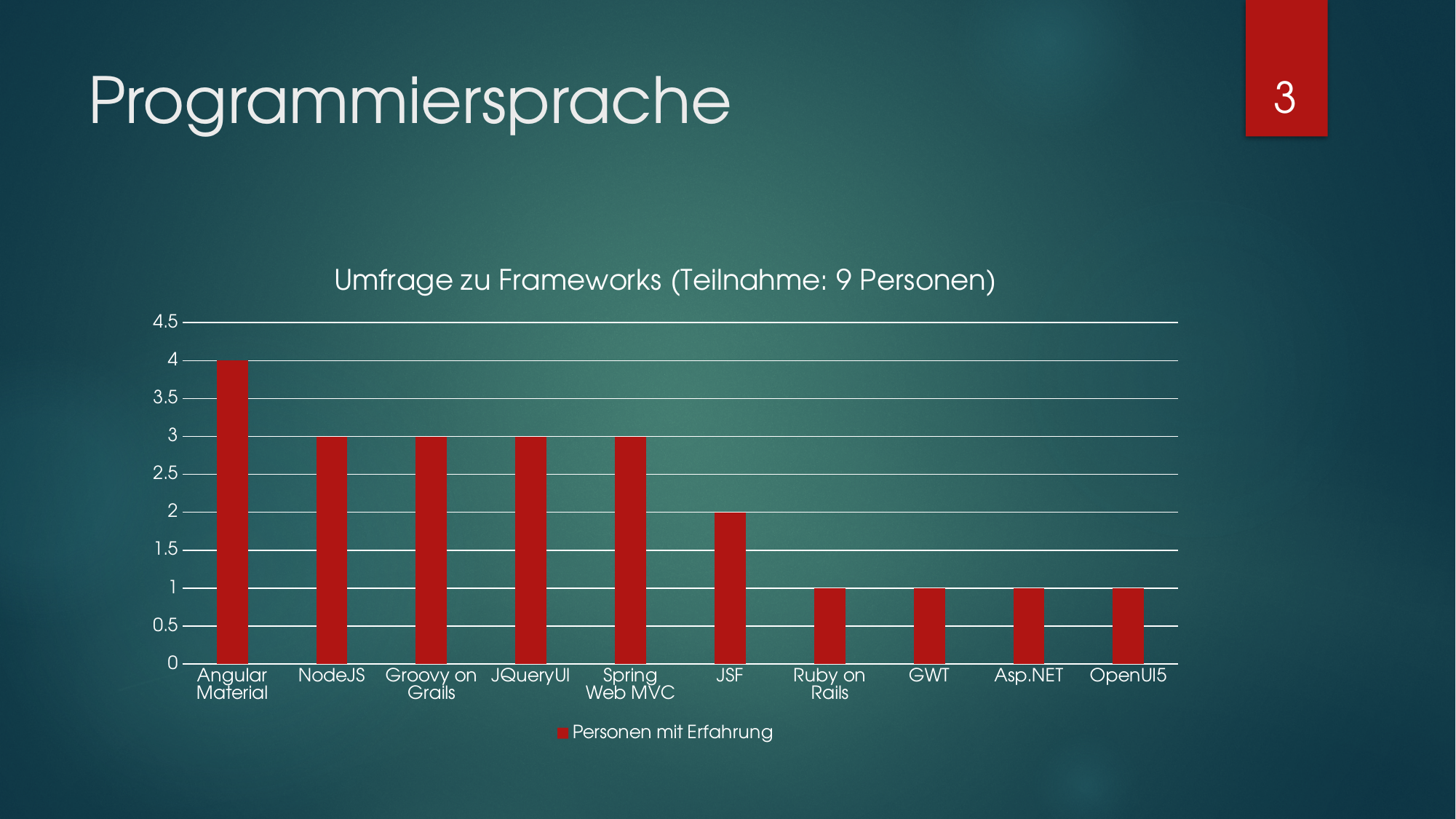

3
# Programmiersprache

### Chart: Umfrage zu Frameworks (Teilnahme: 9 Personen)

| Category | Personen mit Erfahrung |
|---|---|
| Angular Material | 4.0 |
| NodeJS | 3.0 |
| Groovy on Grails | 3.0 |
| JQueryUI | 3.0 |
| Spring Web MVC | 3.0 |
| JSF | 2.0 |
| Ruby on Rails | 1.0 |
| GWT | 1.0 |
| Asp.NET | 1.0 |
| OpenUI5 | 1.0 |